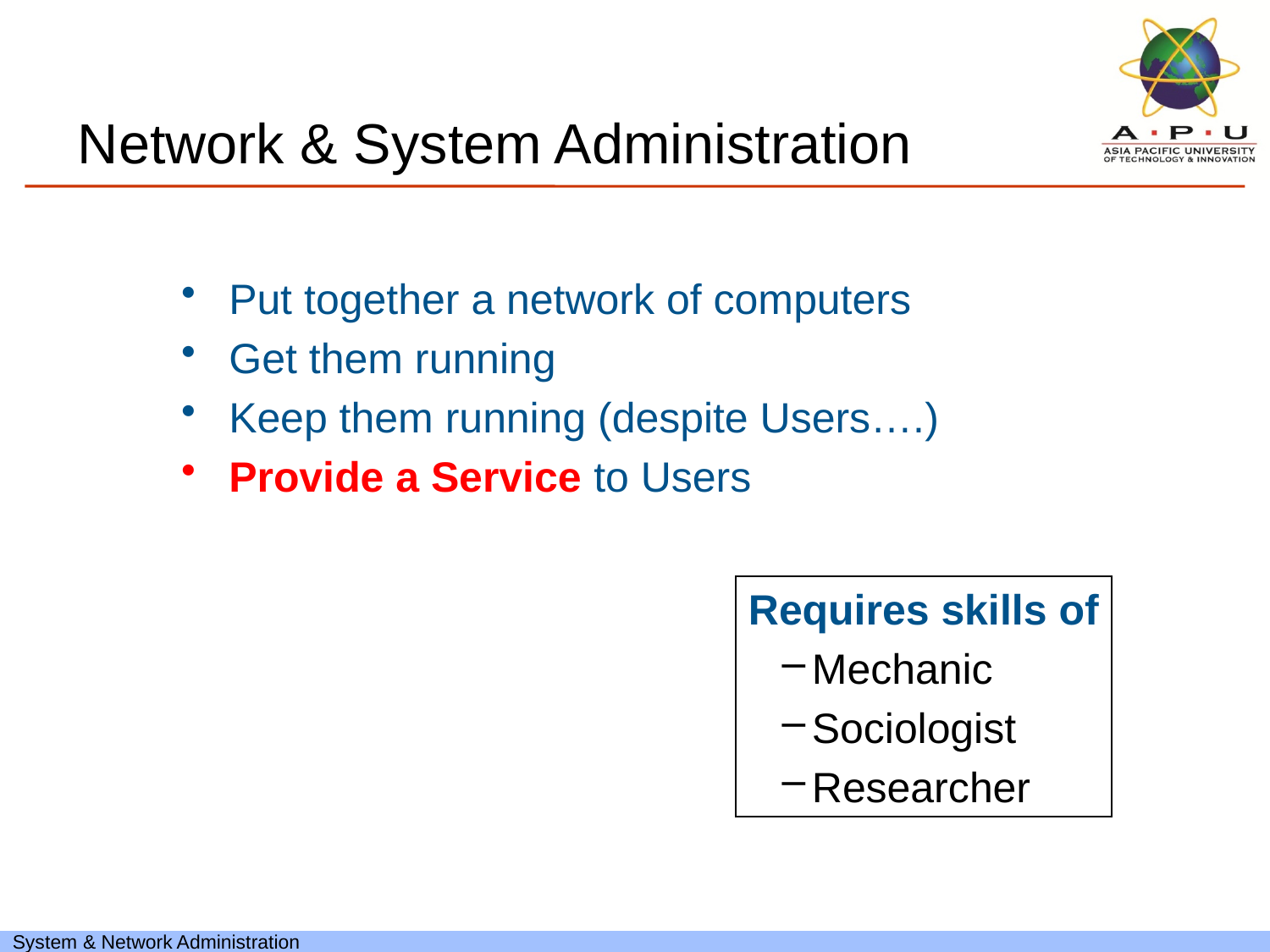

# Network & System Administration
Put together a network of computers
Get them running
Keep them running (despite Users….)
Provide a Service to Users
Requires skills of
Mechanic
Sociologist
Researcher